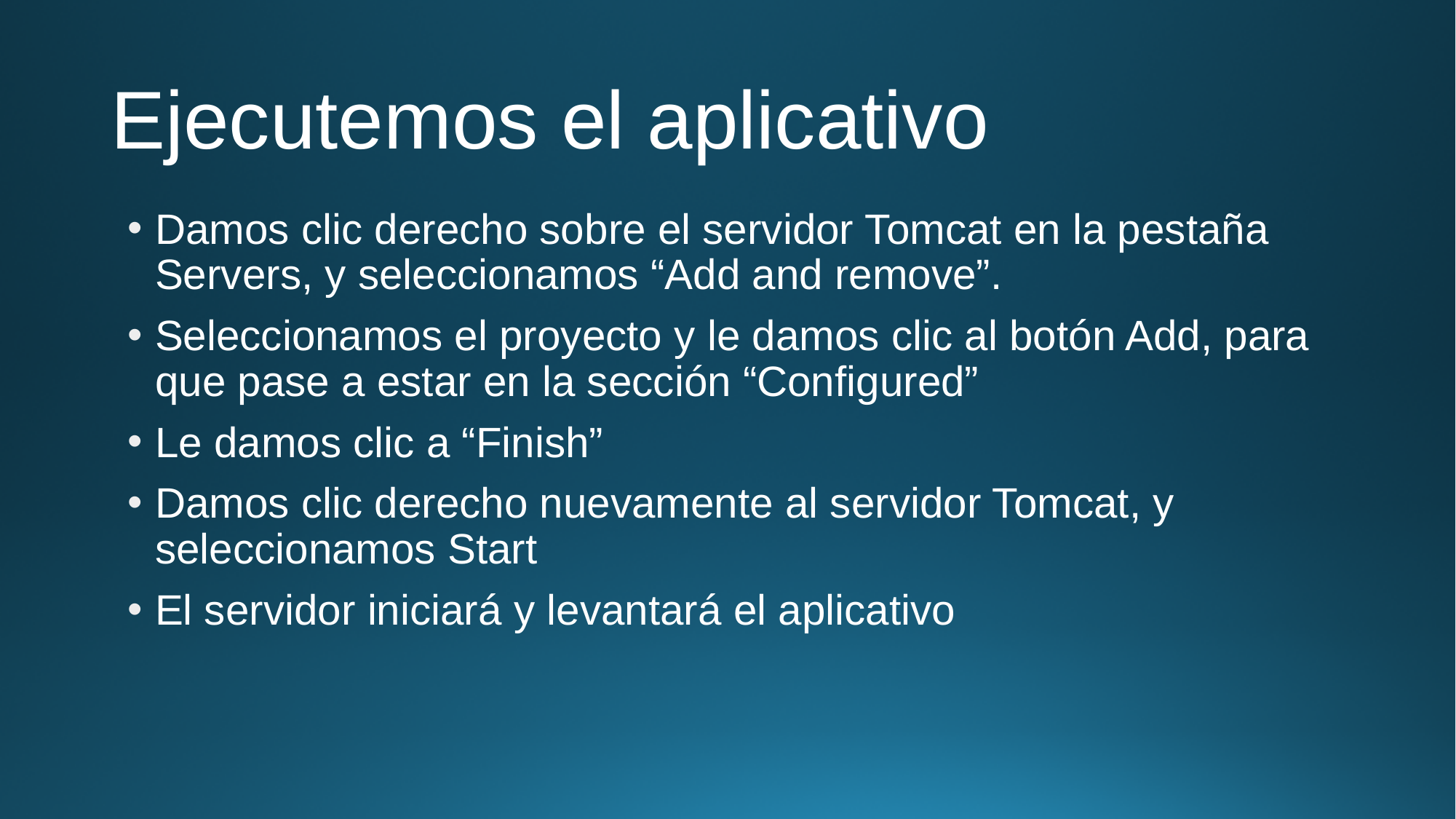

# Ejecutemos el aplicativo
Damos clic derecho sobre el servidor Tomcat en la pestaña Servers, y seleccionamos “Add and remove”.
Seleccionamos el proyecto y le damos clic al botón Add, para que pase a estar en la sección “Configured”
Le damos clic a “Finish”
Damos clic derecho nuevamente al servidor Tomcat, y seleccionamos Start
El servidor iniciará y levantará el aplicativo